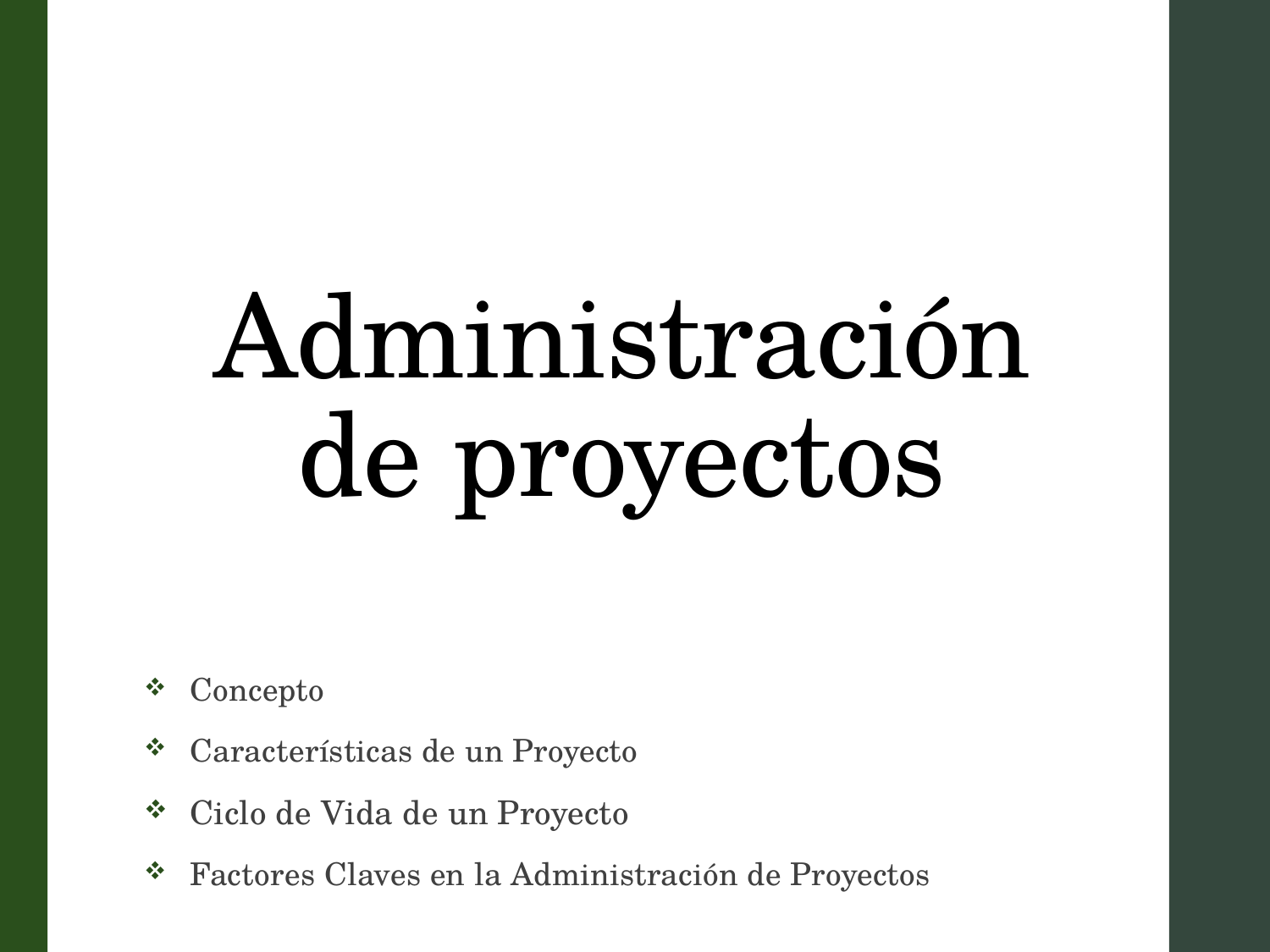

# Administración de proyectos
Concepto
Características de un Proyecto
Ciclo de Vida de un Proyecto
Factores Claves en la Administración de Proyectos